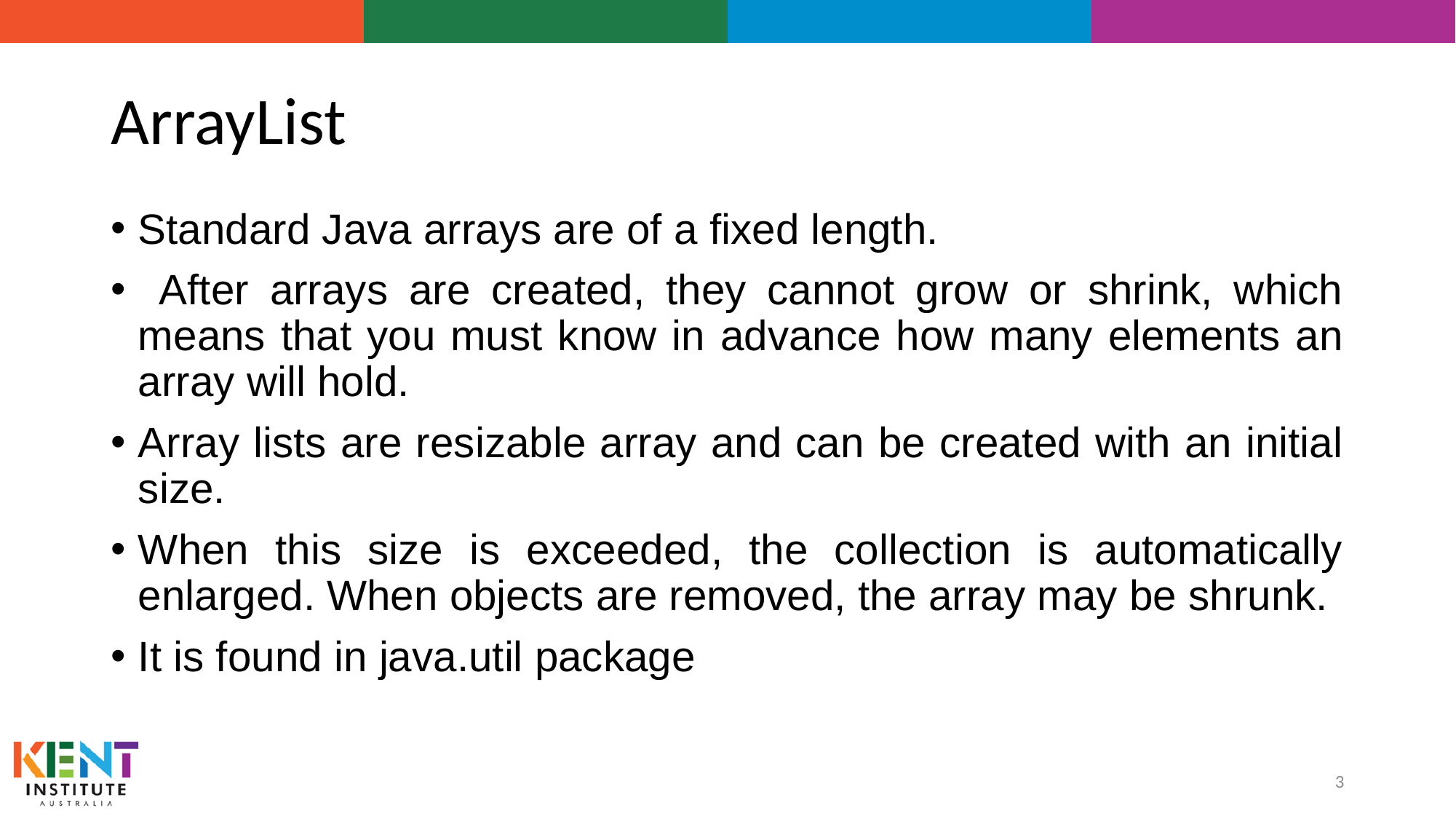

# ArrayList
Standard Java arrays are of a fixed length.
 After arrays are created, they cannot grow or shrink, which means that you must know in advance how many elements an array will hold.
Array lists are resizable array and can be created with an initial size.
When this size is exceeded, the collection is automatically enlarged. When objects are removed, the array may be shrunk.
It is found in java.util package

3